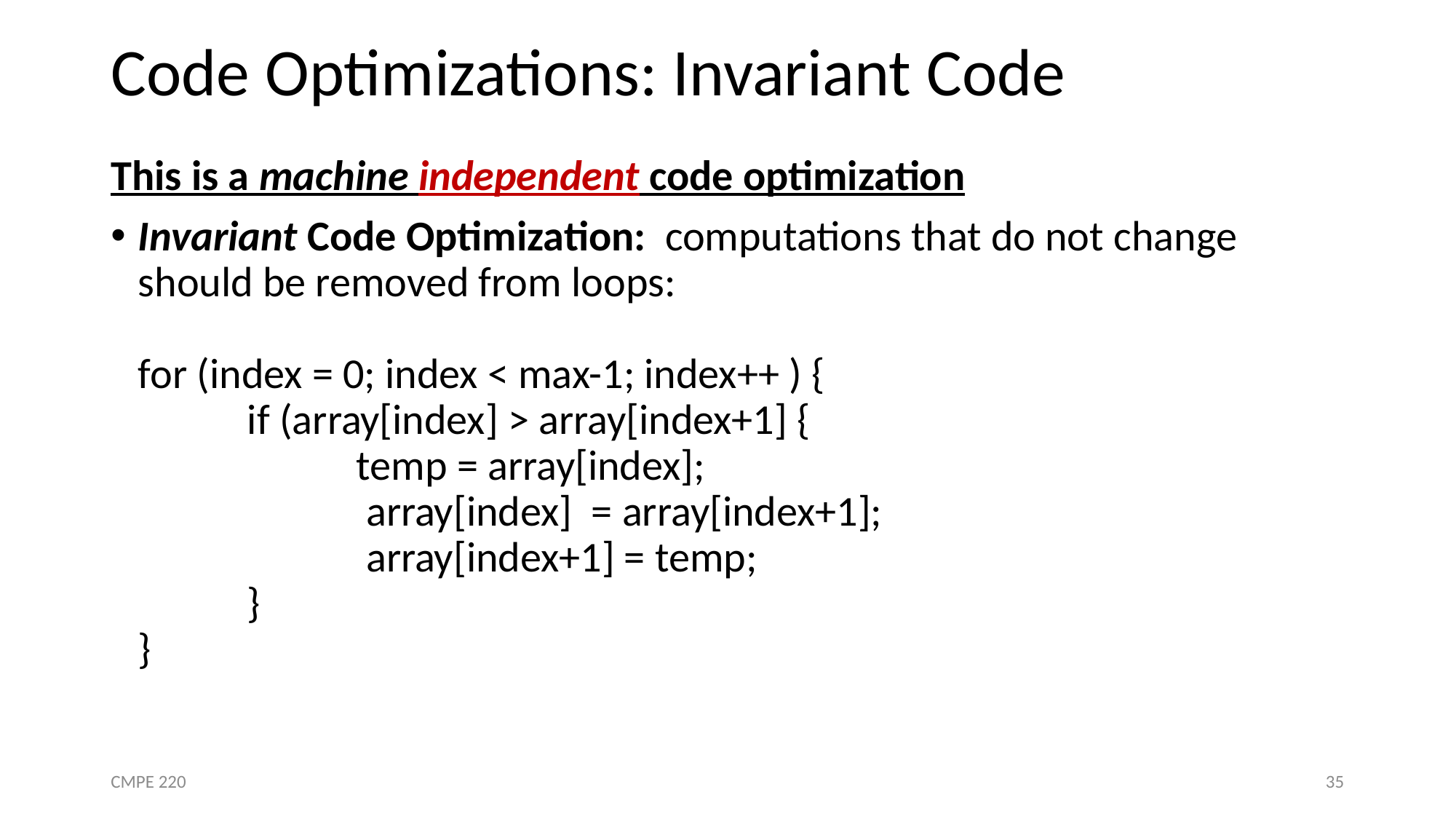

# Code Optimizations: Invariant Code
This is a machine independent code optimization
Invariant Code Optimization:  computations that do not change should be removed from loops:
for (index = 0; index < max-1; index++ ) {
	if (array[index] > array[index+1] {
		temp = array[index];
		 array[index]  = array[index+1];
		 array[index+1] = temp;
	}
}

CMPE 220
35